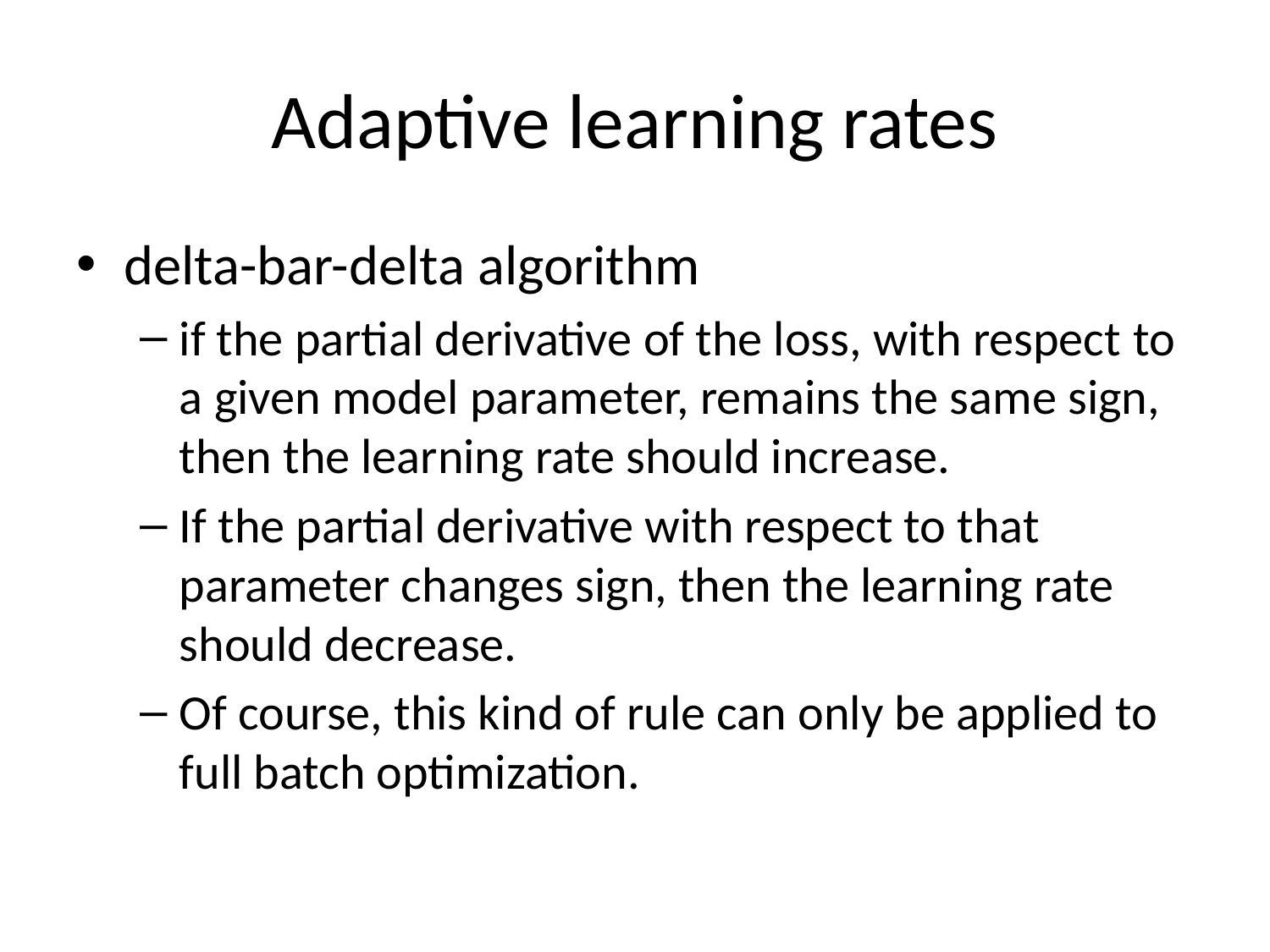

# Adaptive learning rates
delta-bar-delta algorithm
if the partial derivative of the loss, with respect to a given model parameter, remains the same sign, then the learning rate should increase.
If the partial derivative with respect to that parameter changes sign, then the learning rate should decrease.
Of course, this kind of rule can only be applied to full batch optimization.